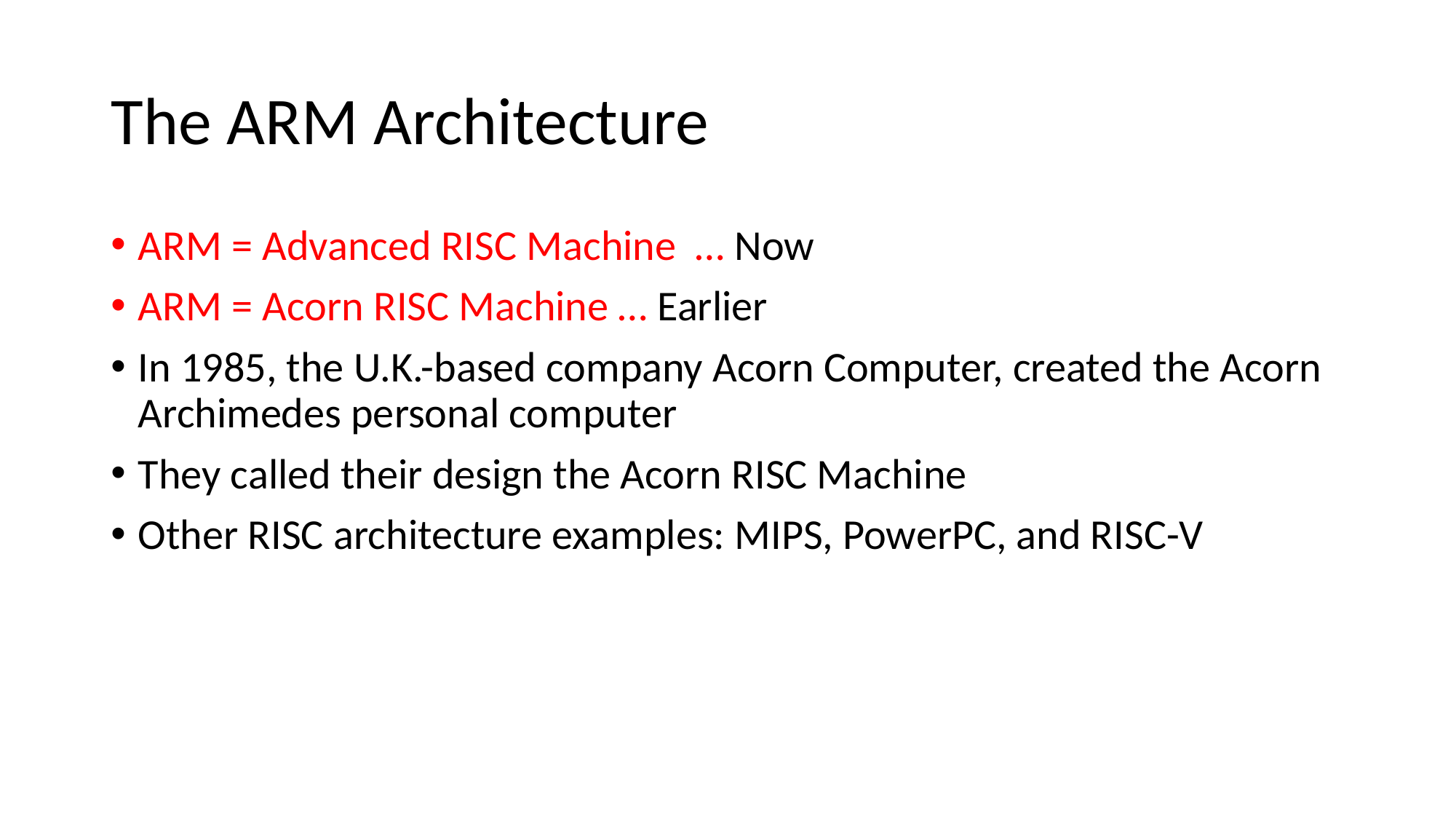

# The ARM Architecture
ARM = Advanced RISC Machine  … Now
ARM = Acorn RISC Machine … Earlier
In 1985, the U.K.-based company Acorn Computer, created the Acorn  Archimedes personal computer
They called their design the Acorn RISC Machine
Other RISC architecture examples: MIPS, PowerPC, and RISC-V